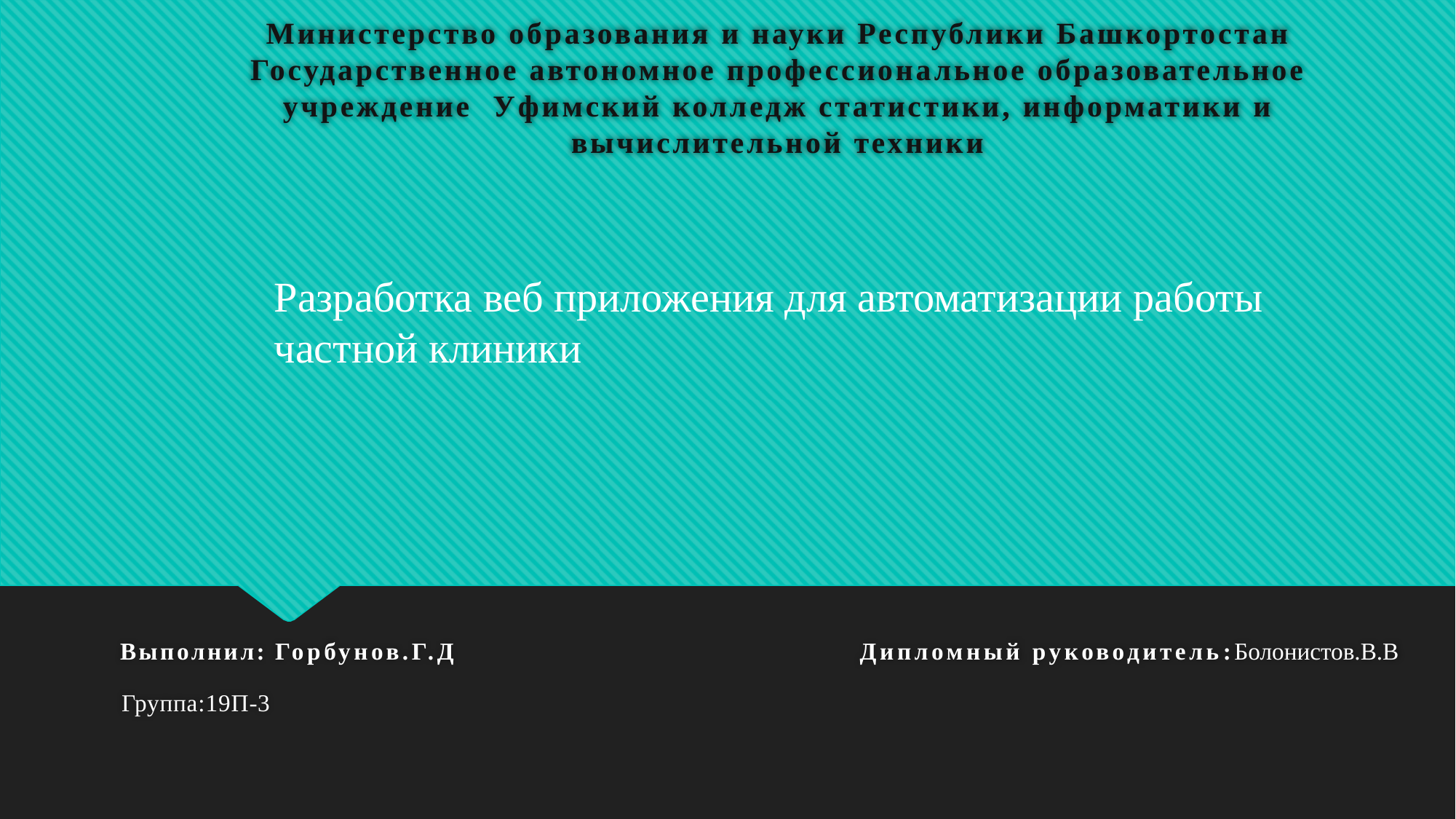

# Министерство образования и науки Республики Башкортостан Государственное автономное профессиональное образовательное учреждение  Уфимский колледж статистики, информатики и вычислительной техники
Разработка веб приложения для автоматизации работы частной клиники
Выполнил: Горбунов.Г.Д                                           Дипломный руководитель:Болонистов.В.В
Группа:19П-3